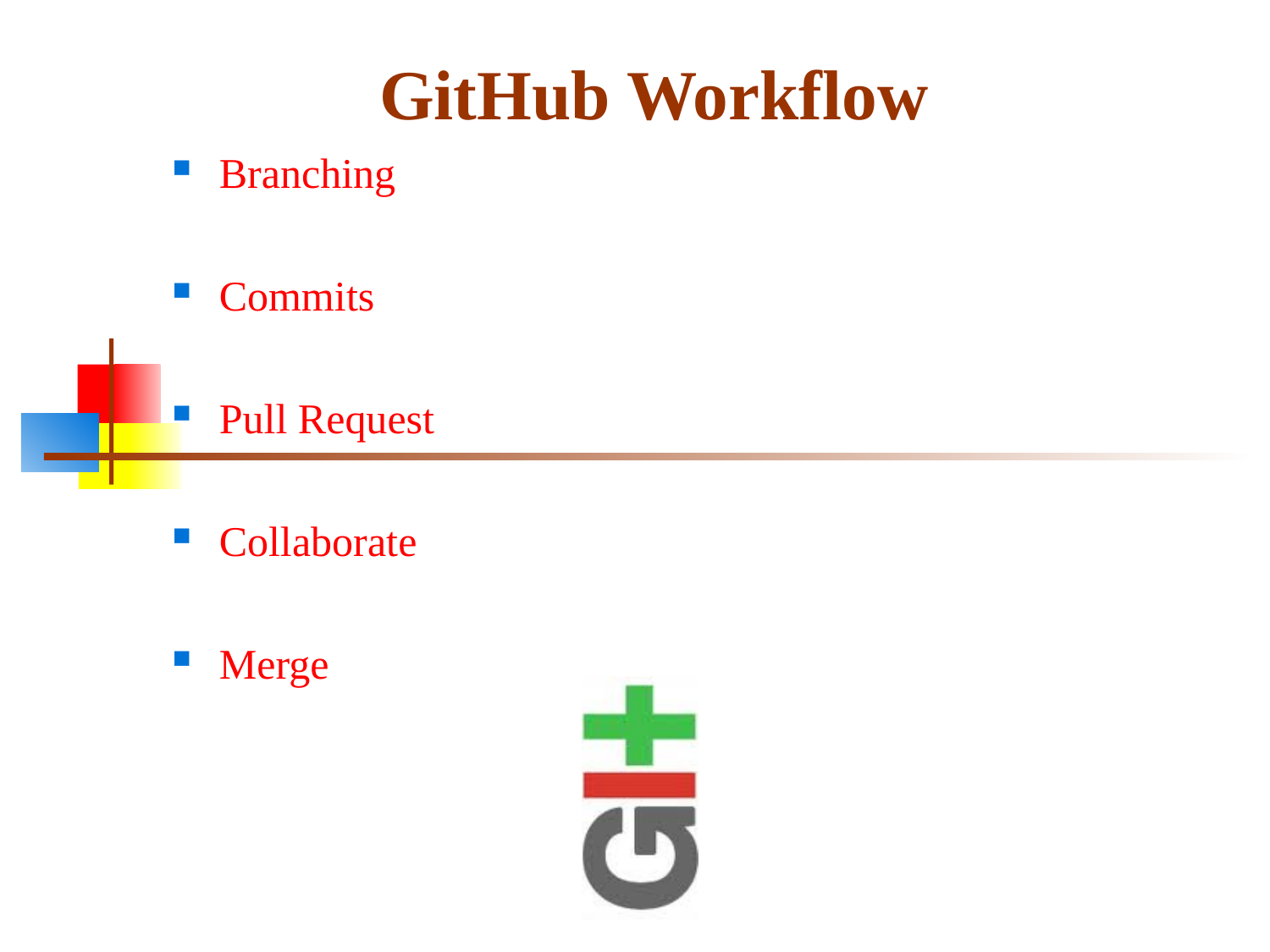

GitHub Workflow
Branching

Commits

Pull Request

Collaborate

Merge